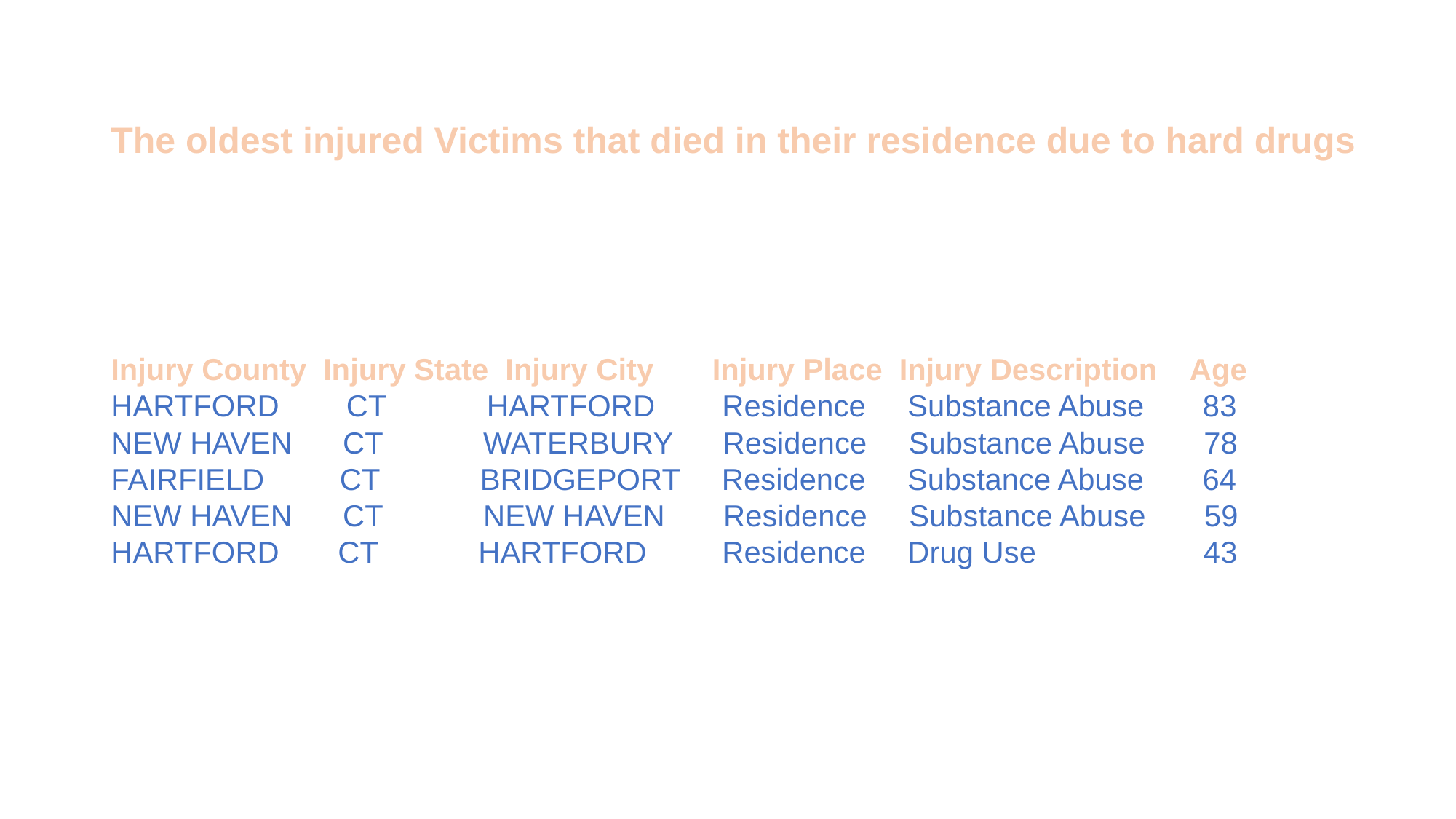

# The oldest injured Victims that died in their residence due to hard drugs
Injury County  Injury State  Injury City       Injury Place  Injury Description    Age
HARTFORD        CT            HARTFORD        Residence     Substance Abuse       83
NEW HAVEN      CT            WATERBURY      Residence     Substance Abuse       78
FAIRFIELD         CT            BRIDGEPORT     Residence     Substance Abuse       64
NEW HAVEN      CT            NEW HAVEN       Residence     Substance Abuse       59
HARTFORD       CT            HARTFORD         Residence     Drug Use                    43